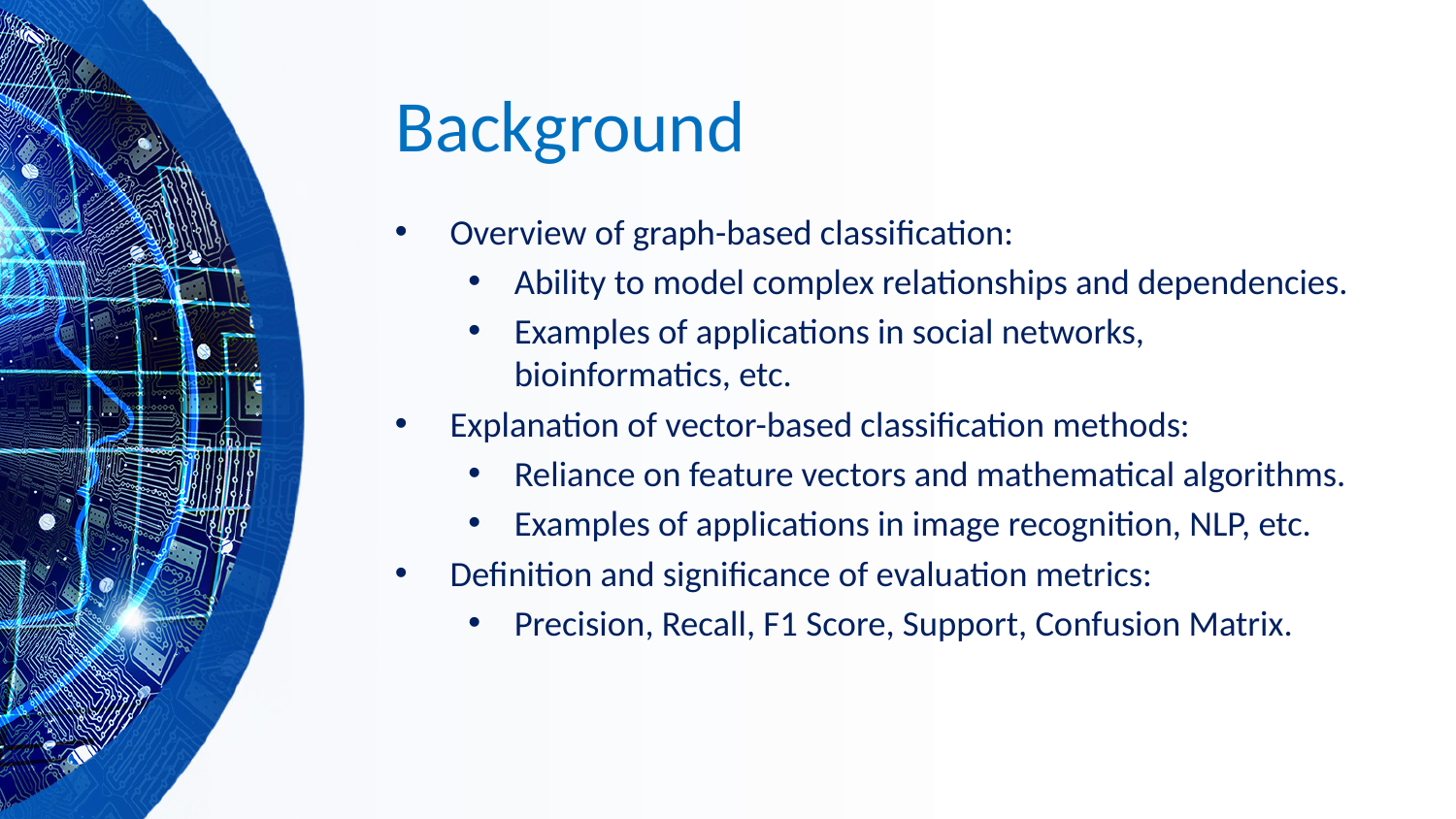

# Background
Overview of graph-based classification:
Ability to model complex relationships and dependencies.
Examples of applications in social networks, bioinformatics, etc.
Explanation of vector-based classification methods:
Reliance on feature vectors and mathematical algorithms.
Examples of applications in image recognition, NLP, etc.
Definition and significance of evaluation metrics:
Precision, Recall, F1 Score, Support, Confusion Matrix.